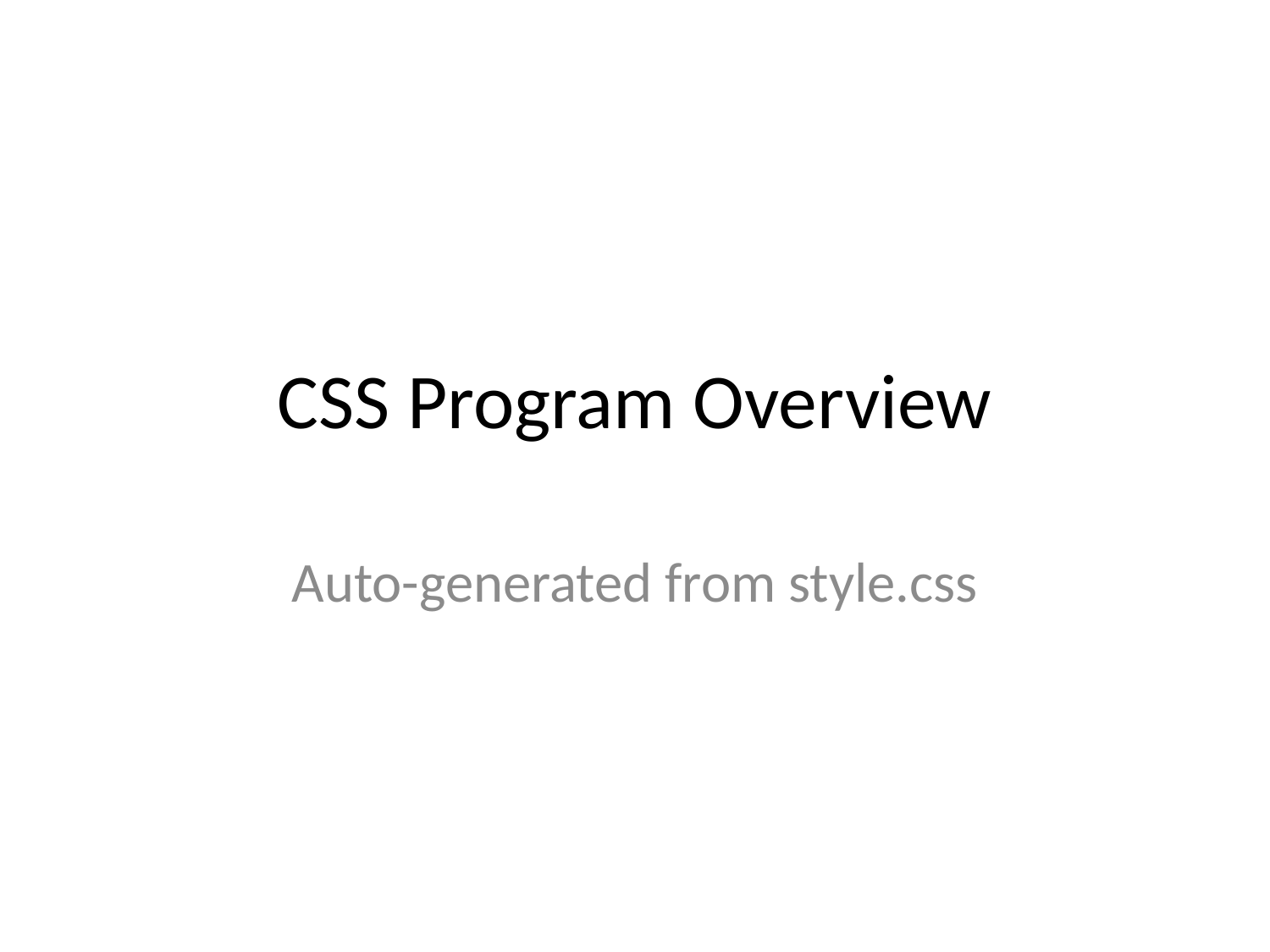

# CSS Program Overview
Auto-generated from style.css